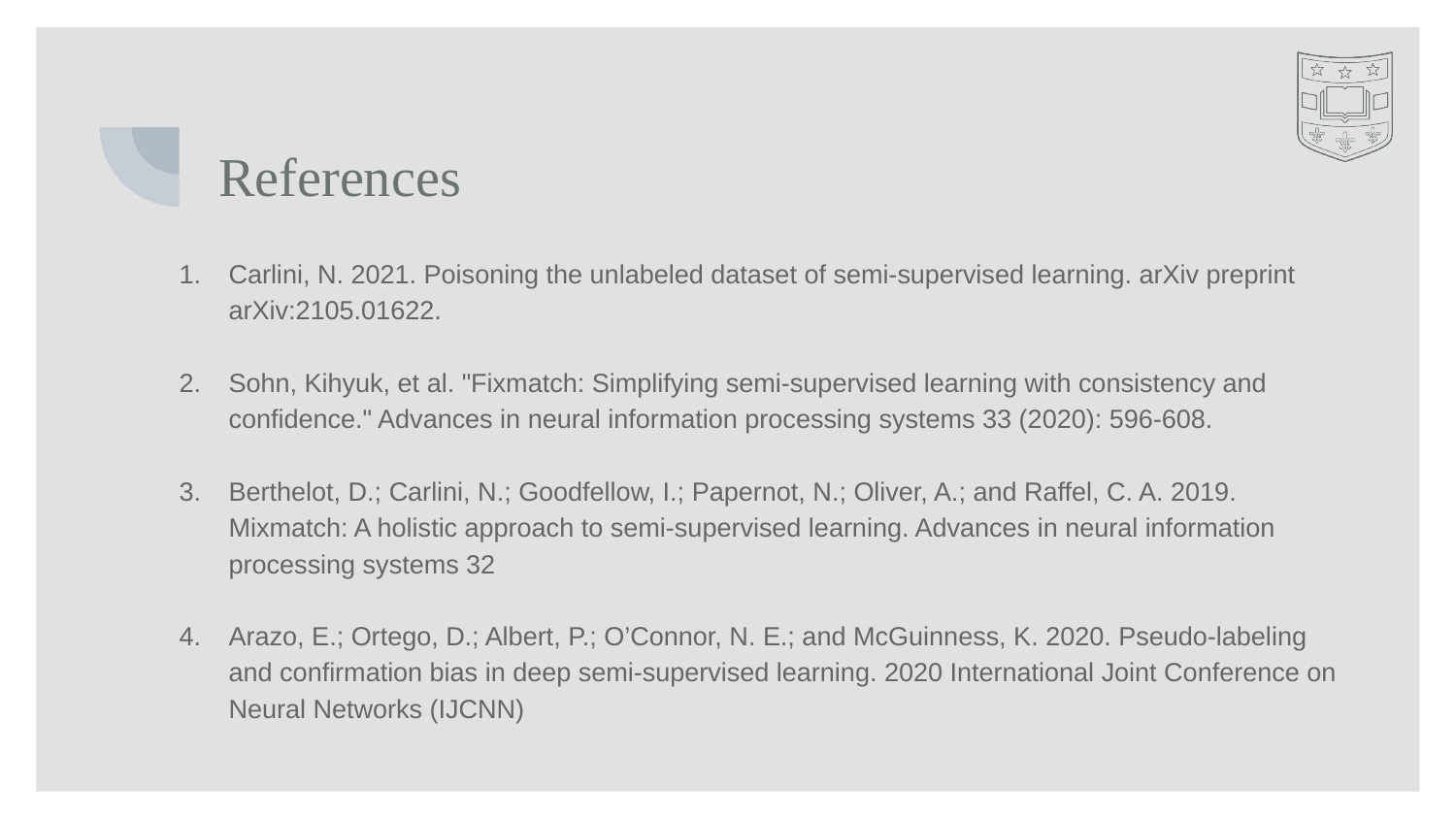

# References
Carlini, N. 2021. Poisoning the unlabeled dataset of semi-supervised learning. arXiv preprint arXiv:2105.01622.

Sohn, Kihyuk, et al. "Fixmatch: Simplifying semi-supervised learning with consistency and confidence." Advances in neural information processing systems 33 (2020): 596-608.

Berthelot, D.; Carlini, N.; Goodfellow, I.; Papernot, N.; Oliver, A.; and Raffel, C. A. 2019. Mixmatch: A holistic approach to semi-supervised learning. Advances in neural information processing systems 32

Arazo, E.; Ortego, D.; Albert, P.; O’Connor, N. E.; and McGuinness, K. 2020. Pseudo-labeling and confirmation bias in deep semi-supervised learning. 2020 International Joint Conference on Neural Networks (IJCNN)